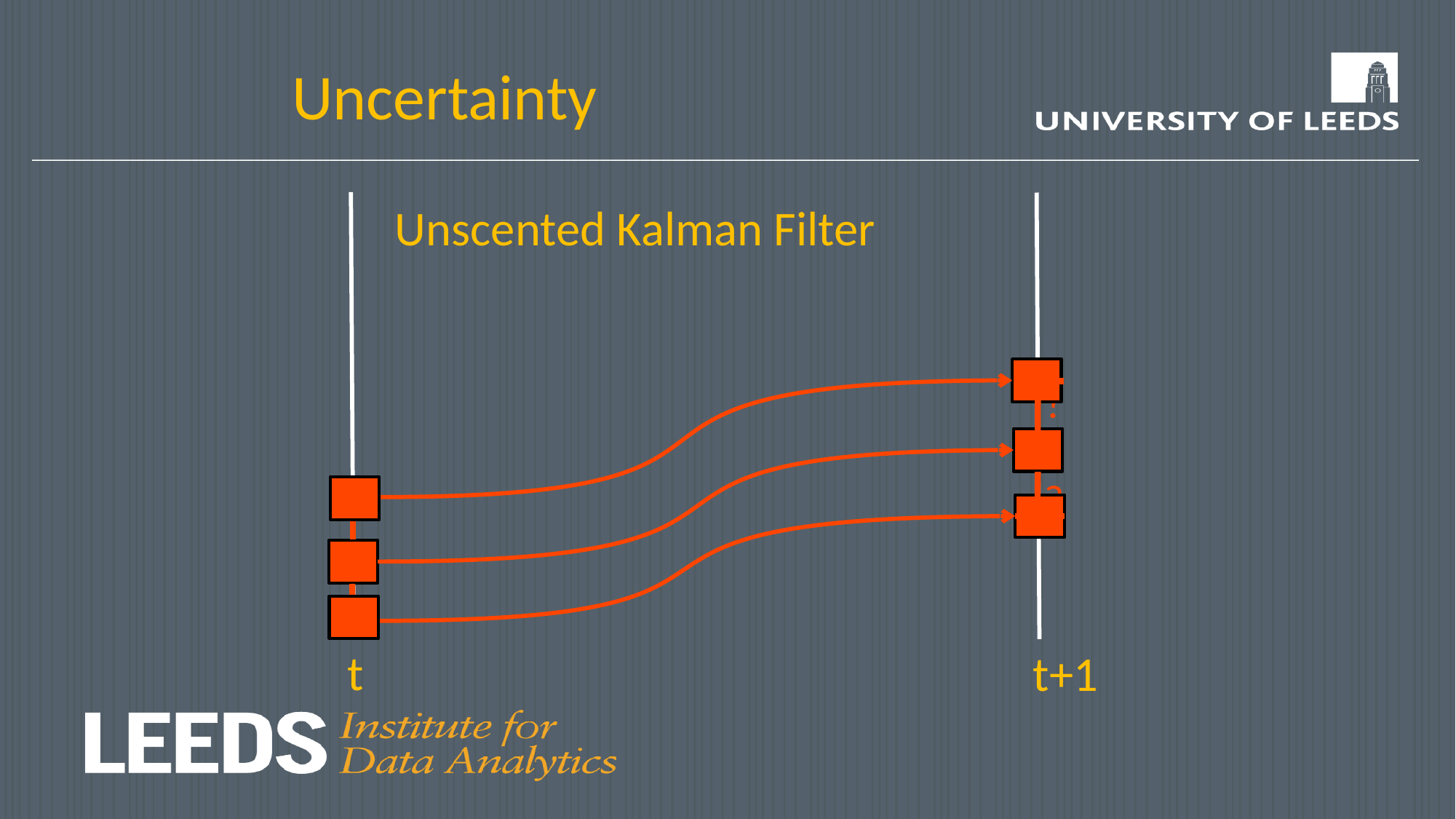

# Uncertainty
Unscented Kalman Filter

?

?

t
t+1